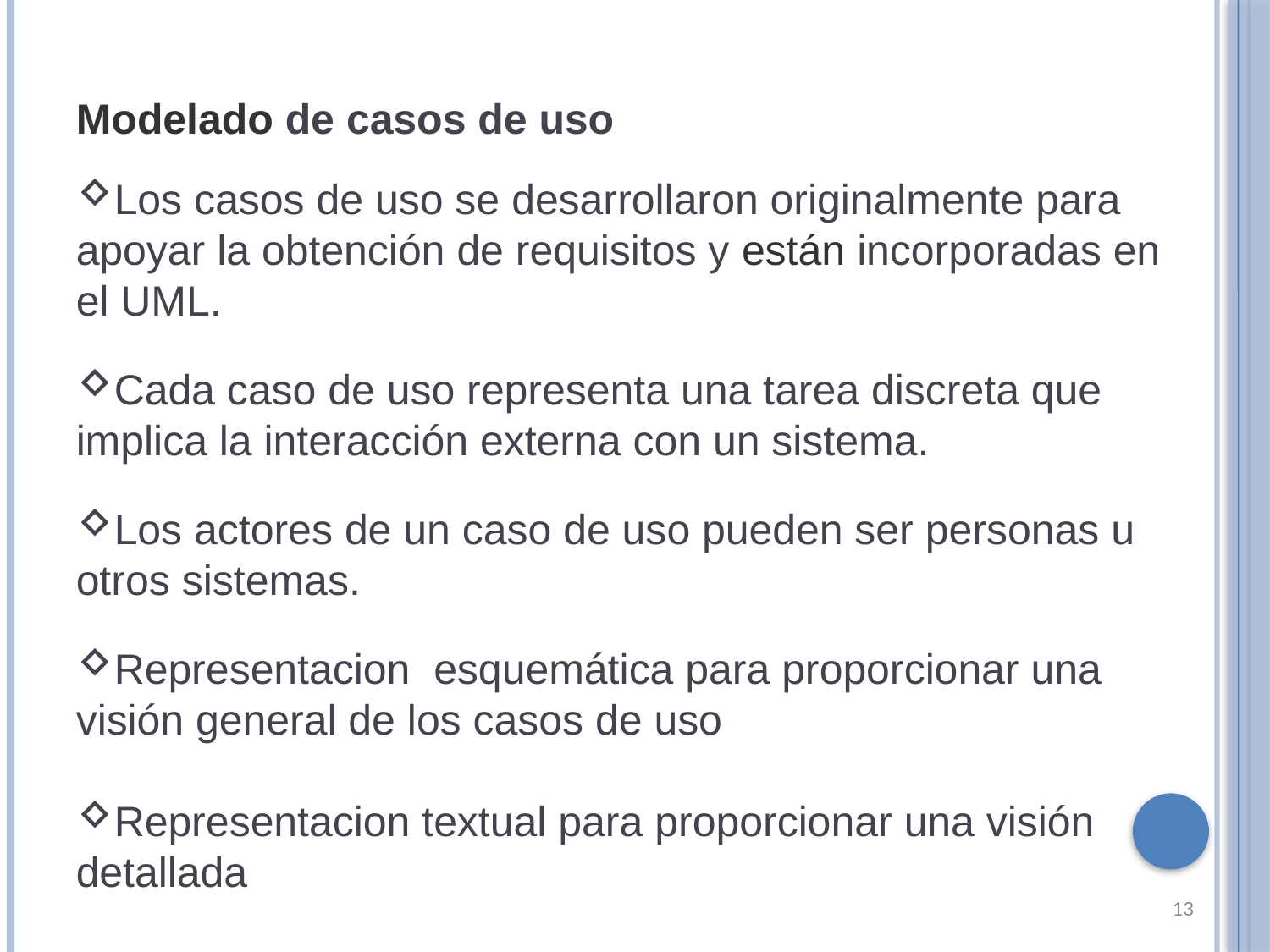

Modelado de casos de uso
Los casos de uso se desarrollaron originalmente para apoyar la obtención de requisitos y están incorporadas en el UML.

Cada caso de uso representa una tarea discreta que implica la interacción externa con un sistema.

Los actores de un caso de uso pueden ser personas u otros sistemas.

Representacion  esquemática para proporcionar una visión general de los casos de uso

Representacion textual para proporcionar una visión detallada
13